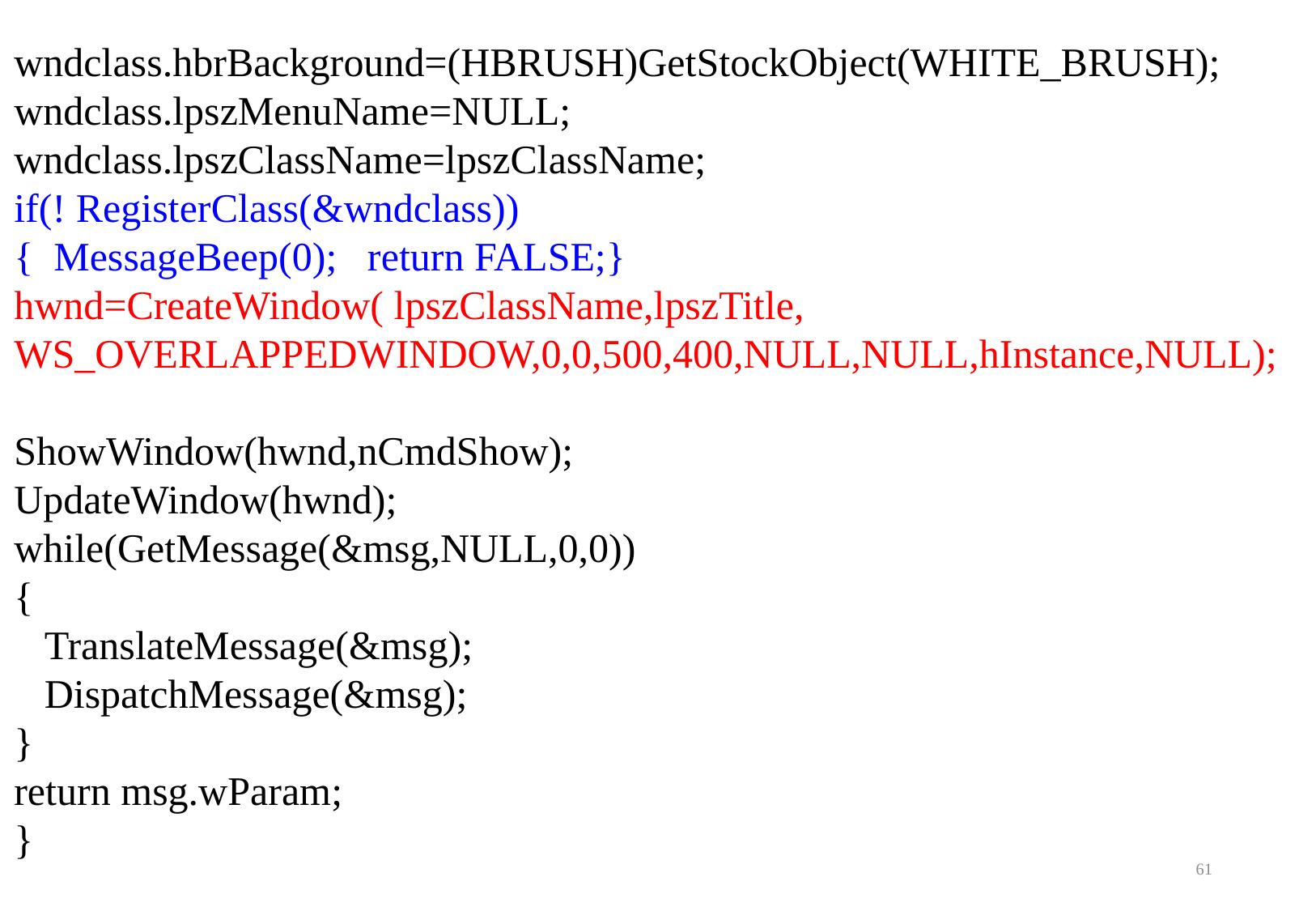

wndclass.hbrBackground=(HBRUSH)GetStockObject(WHITE_BRUSH);
wndclass.lpszMenuName=NULL;
wndclass.lpszClassName=lpszClassName;
if(! RegisterClass(&wndclass))
{  MessageBeep(0);   return FALSE;}
hwnd=CreateWindow( lpszClassName,lpszTitle,
WS_OVERLAPPEDWINDOW,0,0,500,400,NULL,NULL,hInstance,NULL);

ShowWindow(hwnd,nCmdShow);
UpdateWindow(hwnd);
while(GetMessage(&msg,NULL,0,0))
{
   TranslateMessage(&msg);
   DispatchMessage(&msg);
}
return msg.wParam;
}
61